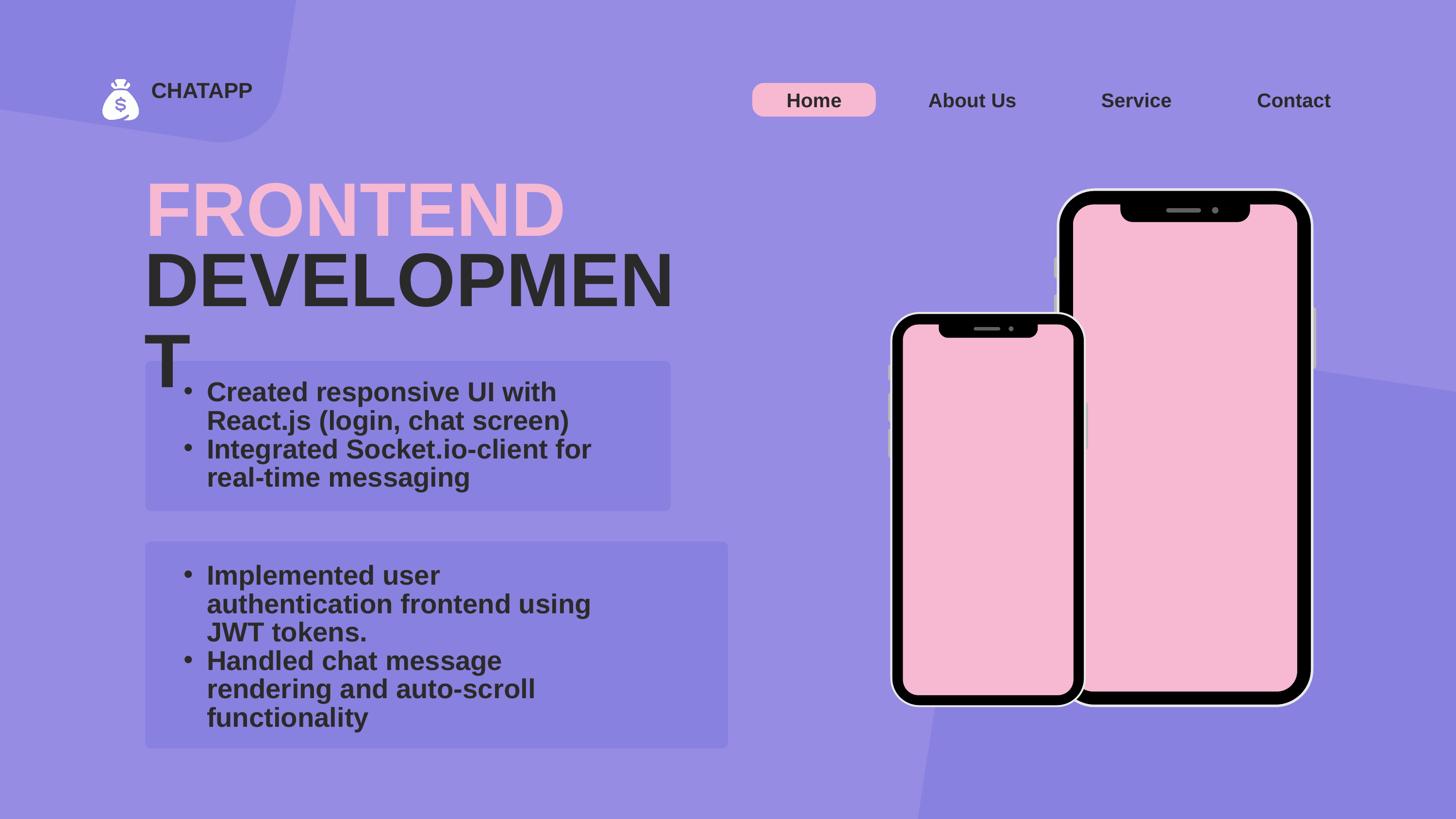

CHATAPP

Home
About Us
Service
Contact
FRONTEND

DEVELOPMENT

Created responsive UI with React.js (login, chat screen)
Integrated Socket.io-client for real-time messaging

Implemented user authentication frontend using JWT tokens.
Handled chat message rendering and auto-scroll functionality